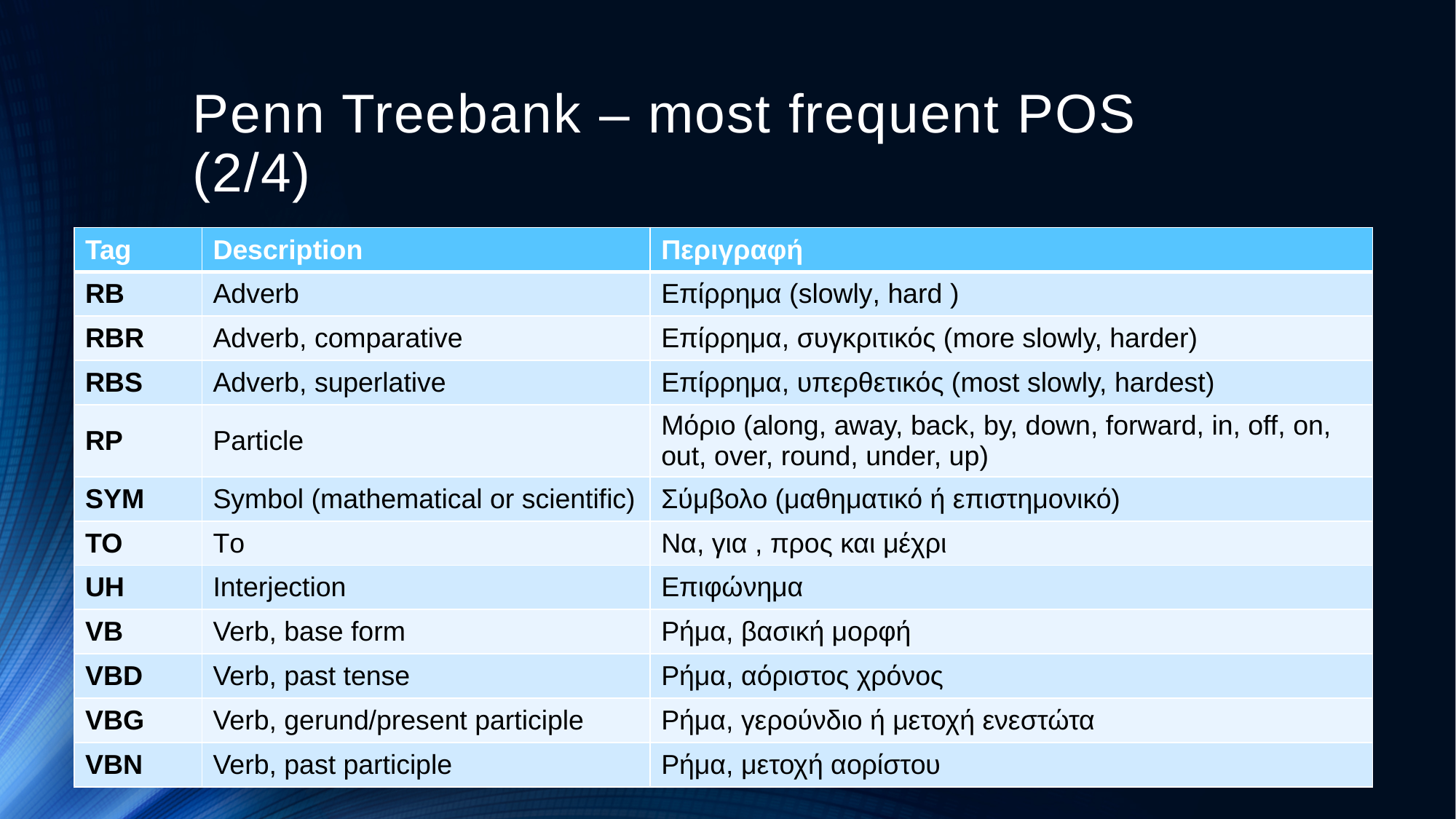

# Penn Treebank – most frequent POS (2/4)
| Tag | Description | Περιγραφή |
| --- | --- | --- |
| RB | Adverb | Επίρρημα (slowly, hard ) |
| RBR | Adverb, comparative | Επίρρημα, συγκριτικός (more slowly, harder) |
| RBS | Adverb, superlative | Επίρρημα, υπερθετικός (most slowly, hardest) |
| RP | Particle | Μόριο (along, away, back, by, down, forward, in, off, on, out, over, round, under, up) |
| SYM | Symbol (mathematical or scientific) | Σύμβολο (μαθηματικό ή επιστημονικό) |
| TO | Τo | Να, για , προς και μέχρι |
| UH | Interjection | Επιφώνημα |
| VB | Verb, base form | Ρήμα, βασική μορφή |
| VBD | Verb, past tense | Ρήμα, αόριστος χρόνος |
| VBG | Verb, gerund/present participle | Ρήμα, γερούνδιο ή μετοχή ενεστώτα |
| VBN | Verb, past participle | Ρήμα, μετοχή αορίστου |